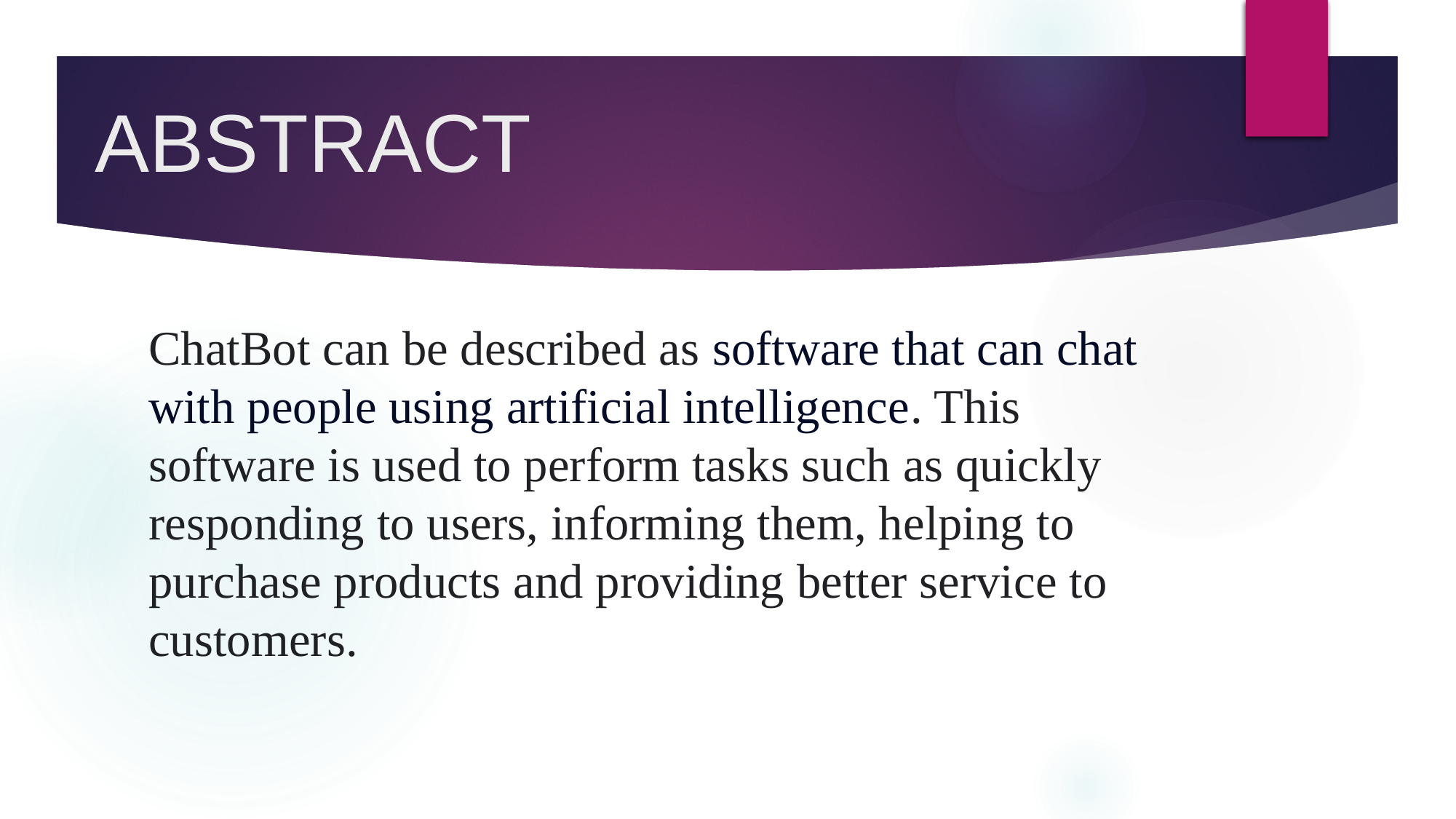

# ABSTRACT
ChatBot can be described as software that can chat with people using artificial intelligence. This software is used to perform tasks such as quickly responding to users, informing them, helping to purchase products and providing better service to customers.